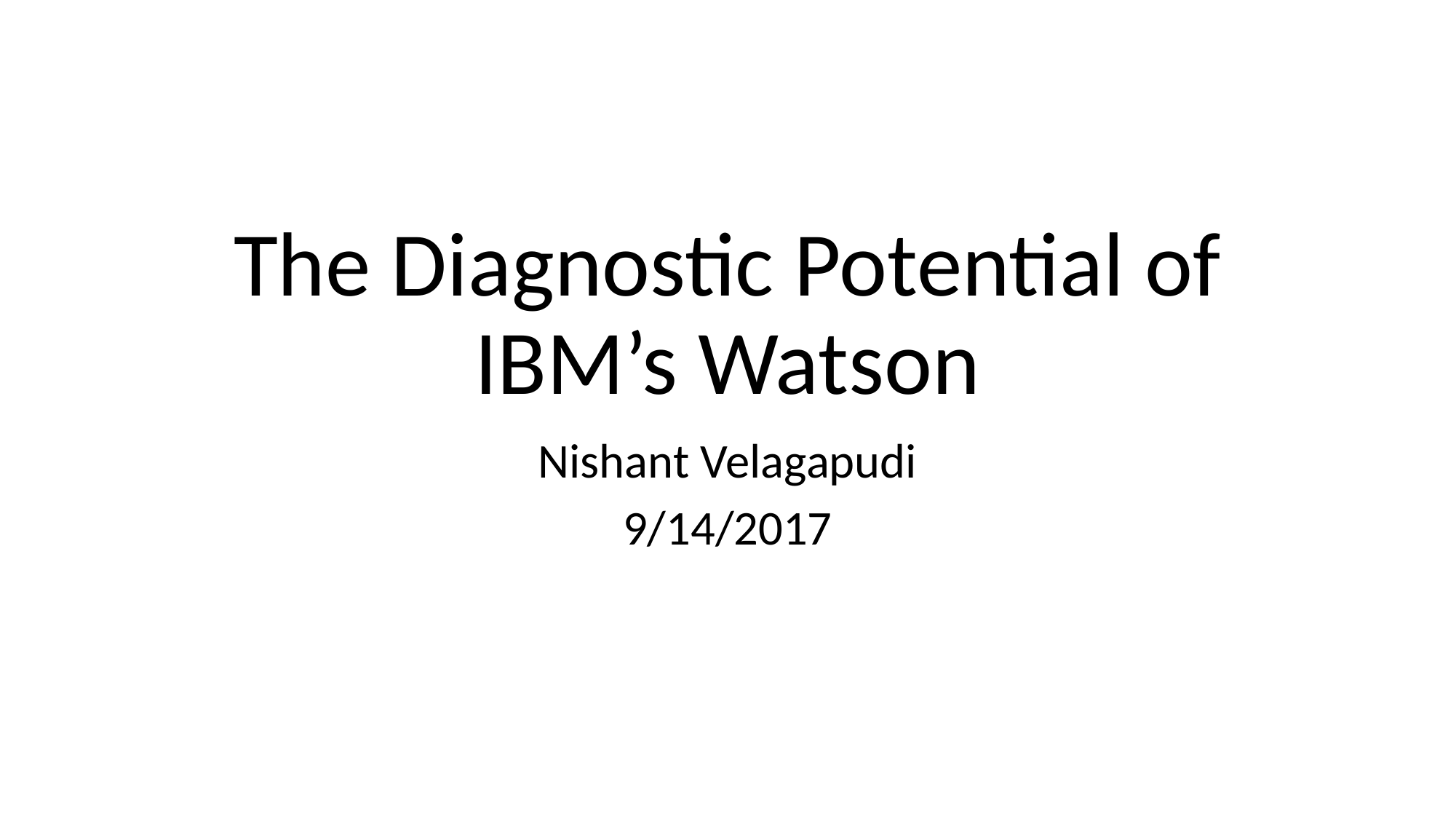

# The Diagnostic Potential of IBM’s Watson
Nishant Velagapudi
9/14/2017